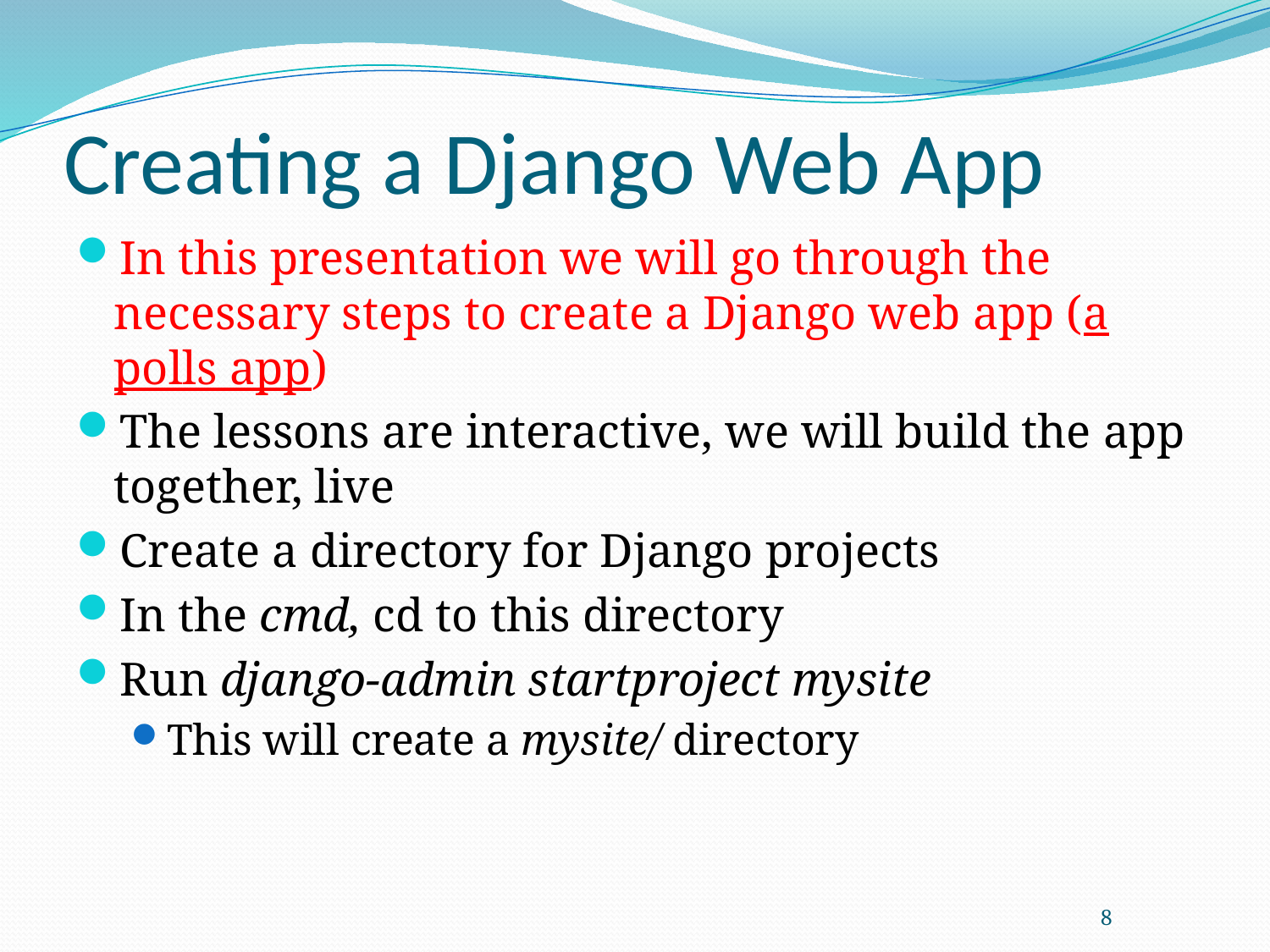

# Creating a Django Web App
In this presentation we will go through the necessary steps to create a Django web app (a polls app)
The lessons are interactive, we will build the app together, live
Create a directory for Django projects
In the cmd, cd to this directory
Run django-admin startproject mysite
This will create a mysite/ directory
8